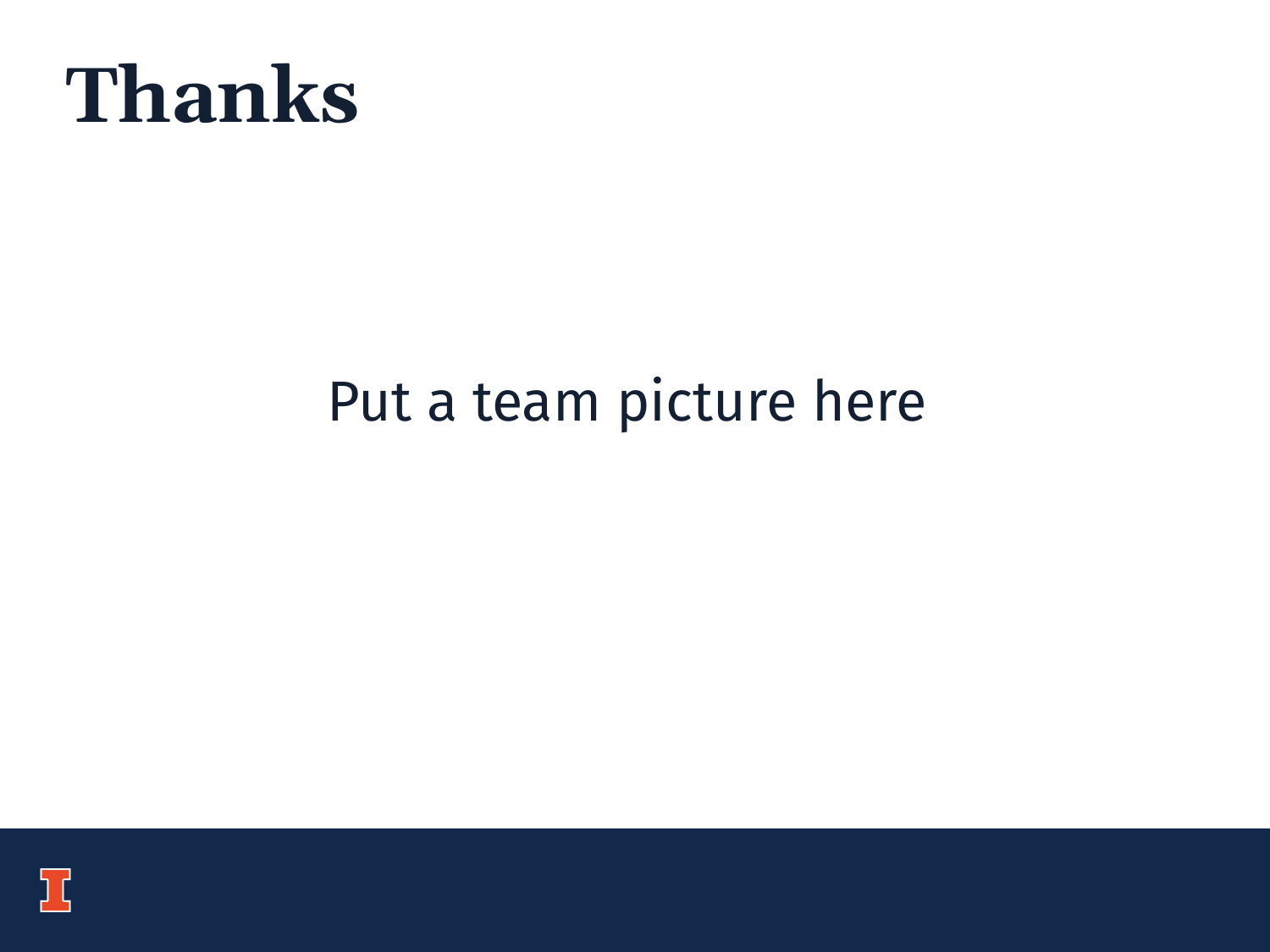

# Thanks
Put a team picture here